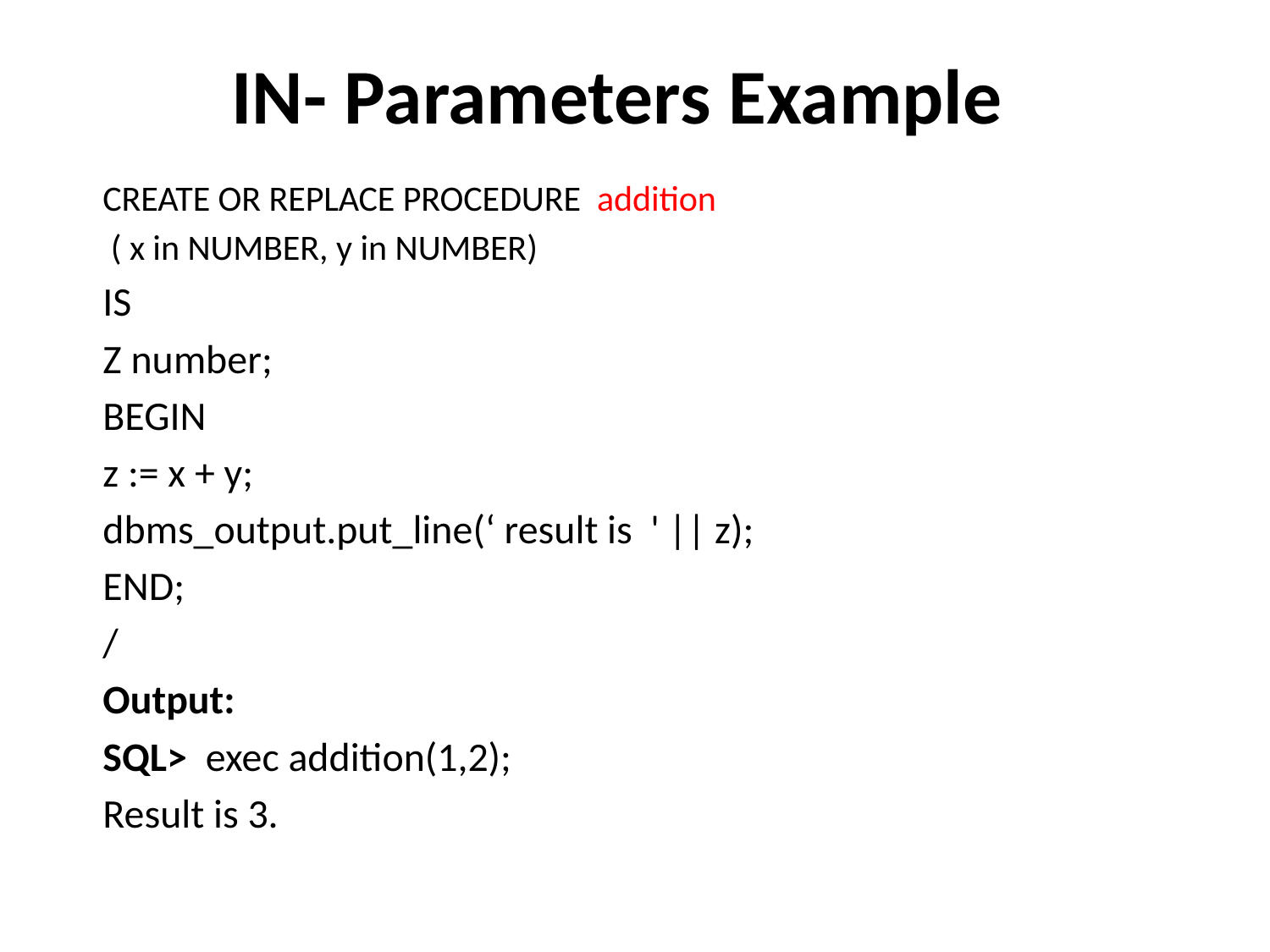

# IN- Parameters Example
CREATE OR REPLACE PROCEDURE  addition
 ( x in NUMBER, y in NUMBER)
IS
Z number;
BEGIN
z := x + y;
dbms_output.put_line(‘ result is  ' || z);
END;
/
Output:
SQL>  exec addition(1,2);
Result is 3.